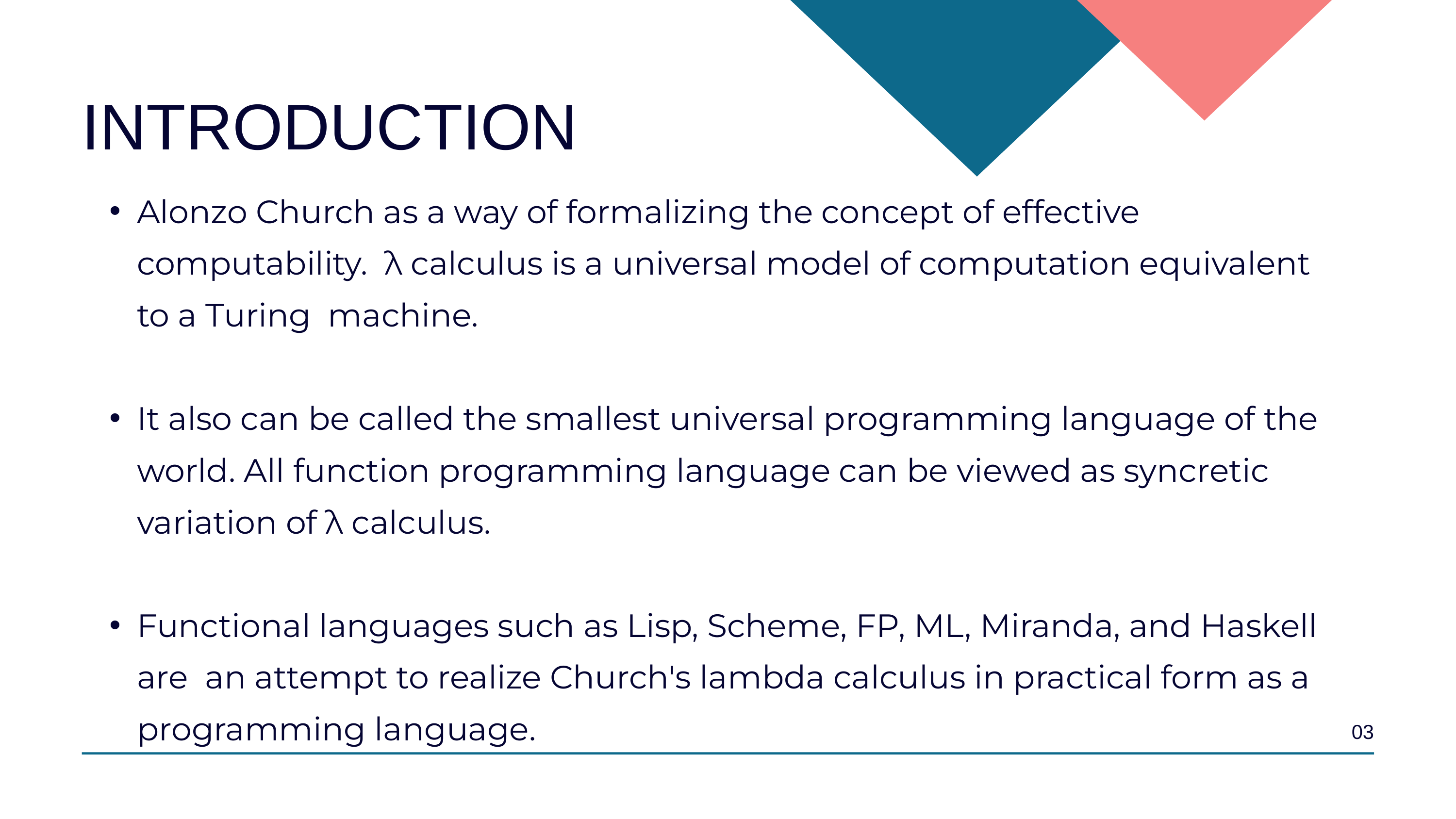

INTRODUCTION
Alonzo Church as a way of formalizing the concept of effective computability.  λ calculus is a universal model of computation equivalent to a Turing  machine.

It also can be called the smallest universal programming language of the  world. All function programming language can be viewed as syncretic  variation of λ calculus.

Functional languages such as Lisp, Scheme, FP, ML, Miranda, and Haskell are  an attempt to realize Church's lambda calculus in practical form as a  programming language.
03